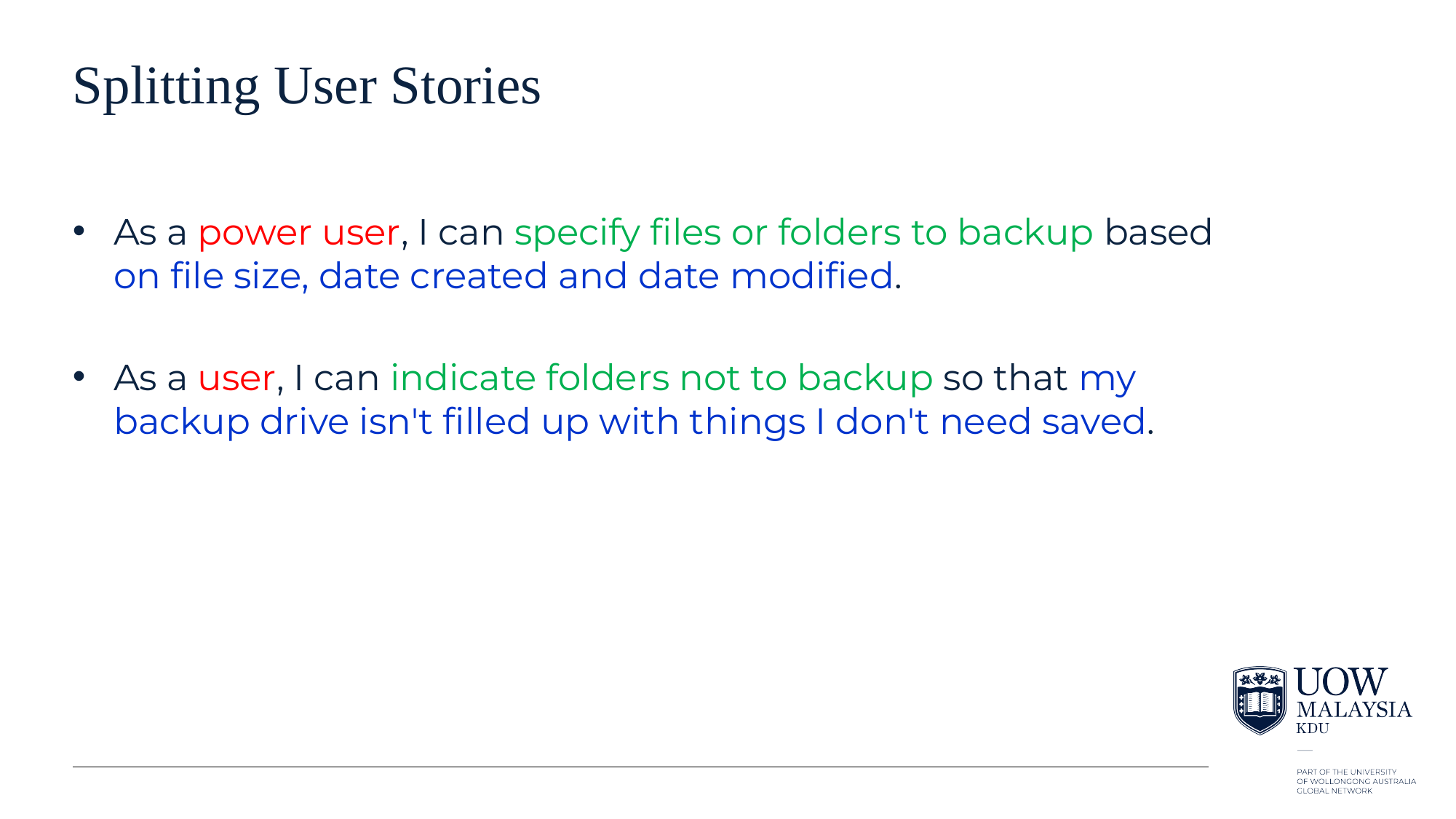

# Splitting User Stories
As a power user, I can specify files or folders to backup based on file size, date created and date modified.

As a user, I can indicate folders not to backup so that my backup drive isn't filled up with things I don't need saved.